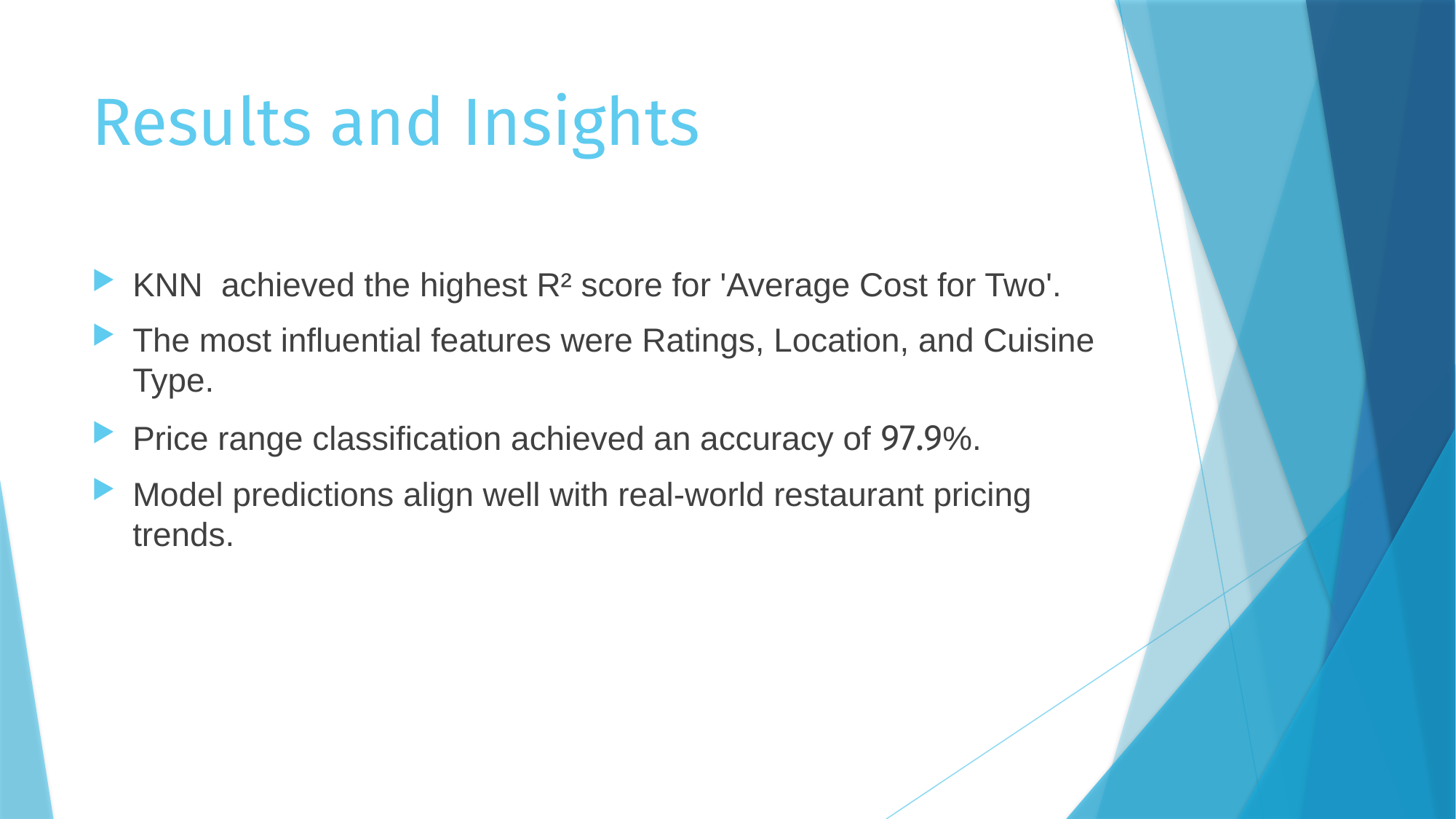

# Results and Insights
KNN  achieved the highest R² score for 'Average Cost for Two'.
The most influential features were Ratings, Location, and Cuisine Type.
Price range classification achieved an accuracy of 97.9%.
Model predictions align well with real-world restaurant pricing trends.